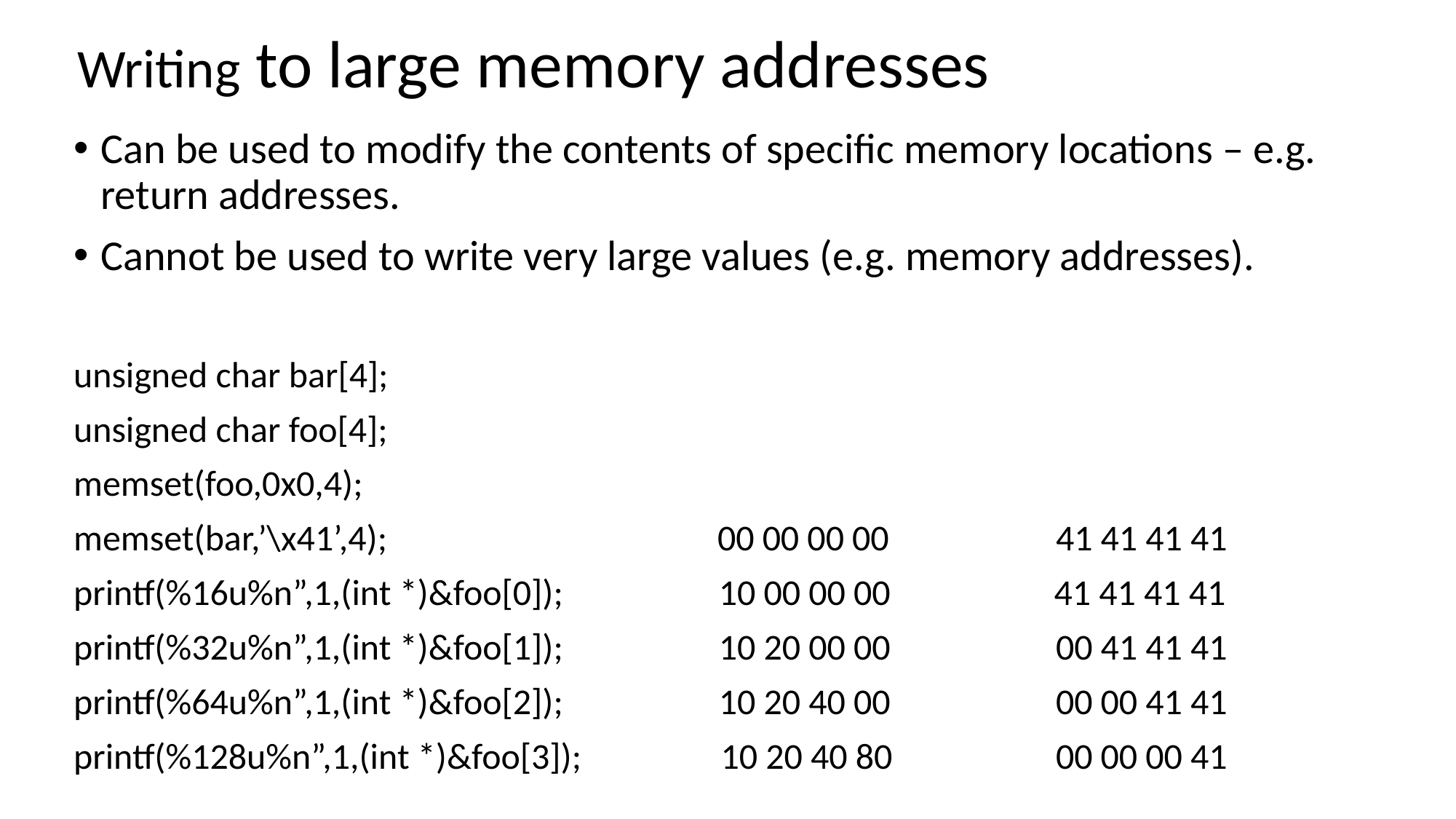

# Writing to large memory addresses
Can be used to modify the contents of specific memory locations – e.g. return addresses.
Cannot be used to write very large values (e.g. memory addresses).

unsigned char bar[4];
unsigned char foo[4];
memset(foo,0x0,4);
memset(bar,’\x41’,4);			            00 00 00 00		41 41 41 41
printf(%16u%n”,1,(int *)&foo[0]);                   10 00 00 00                    41 41 41 41
printf(%32u%n”,1,(int *)&foo[1]);                   10 20 00 00 		00 41 41 41
printf(%64u%n”,1,(int *)&foo[2]);                   10 20 40 00 		00 00 41 41
printf(%128u%n”,1,(int *)&foo[3]);                 10 20 40 80 		00 00 00 41